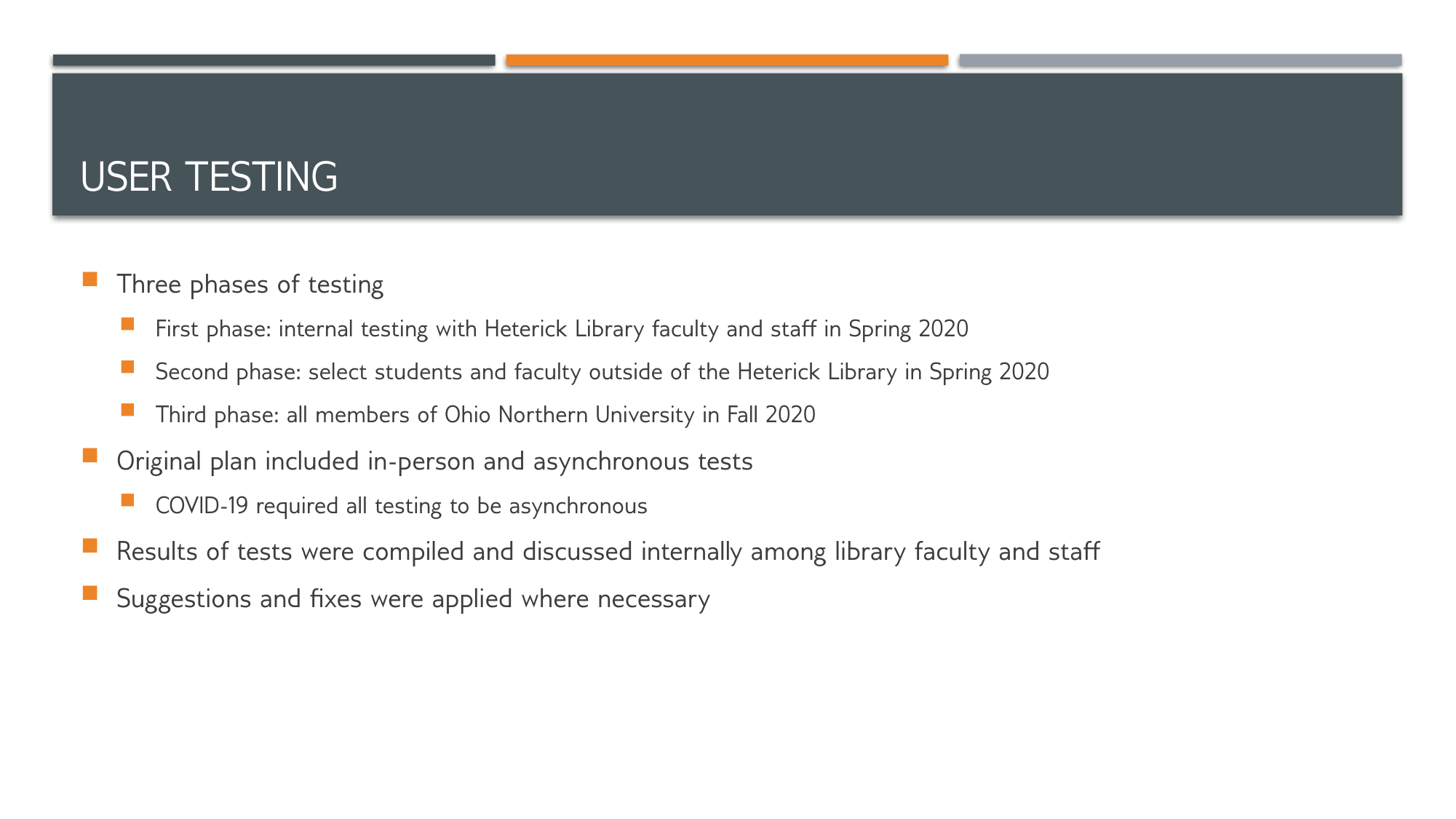

# User Testing
Three phases of testing
First phase: internal testing with Heterick Library faculty and staff in Spring 2020
Second phase: select students and faculty outside of the Heterick Library in Spring 2020
Third phase: all members of Ohio Northern University in Fall 2020
Original plan included in-person and asynchronous tests
COVID-19 required all testing to be asynchronous
Results of tests were compiled and discussed internally among library faculty and staff
Suggestions and fixes were applied where necessary